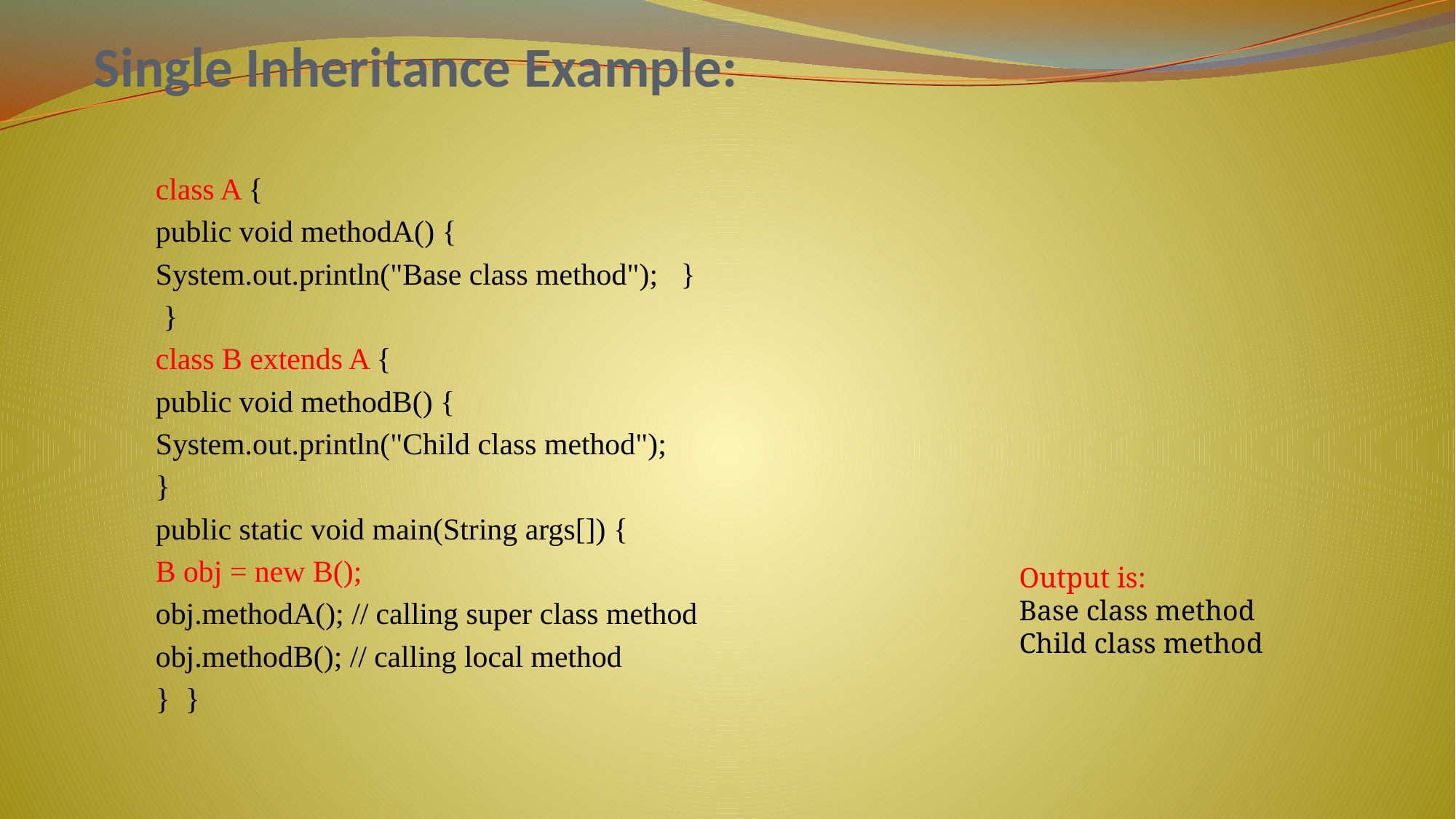

# Single Inheritance Example:
class A {
public void methodA() {
System.out.println("Base class method");   }
 }
class B extends A {
public void methodB() {
System.out.println("Child class method");
}
public static void main(String args[]) {
B obj = new B();
obj.methodA(); // calling super class method
obj.methodB(); // calling local method
}  }
Output is:
Base class method
Child class method